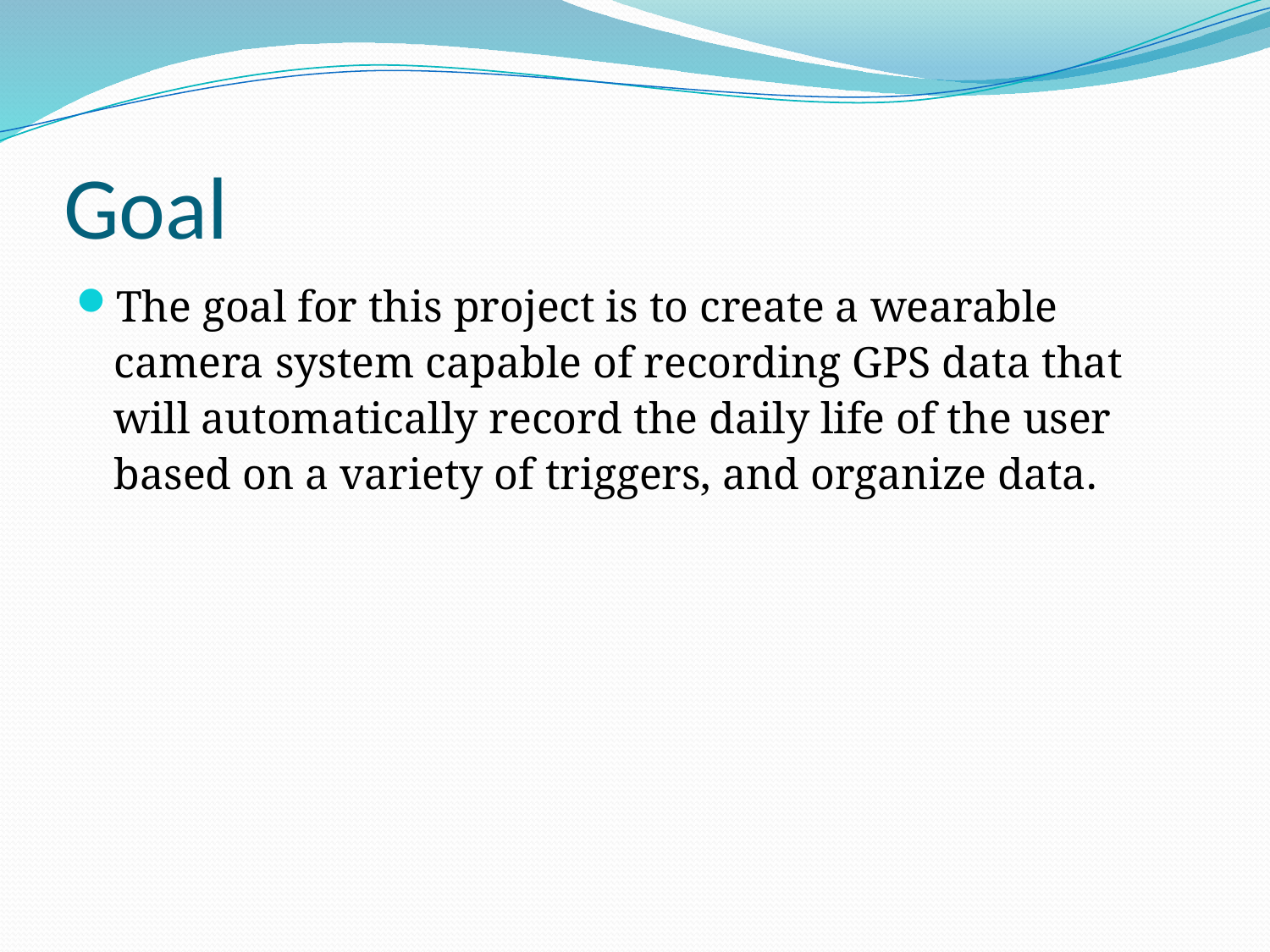

# Goal
The goal for this project is to create a wearable camera system capable of recording GPS data that will automatically record the daily life of the user based on a variety of triggers, and organize data.